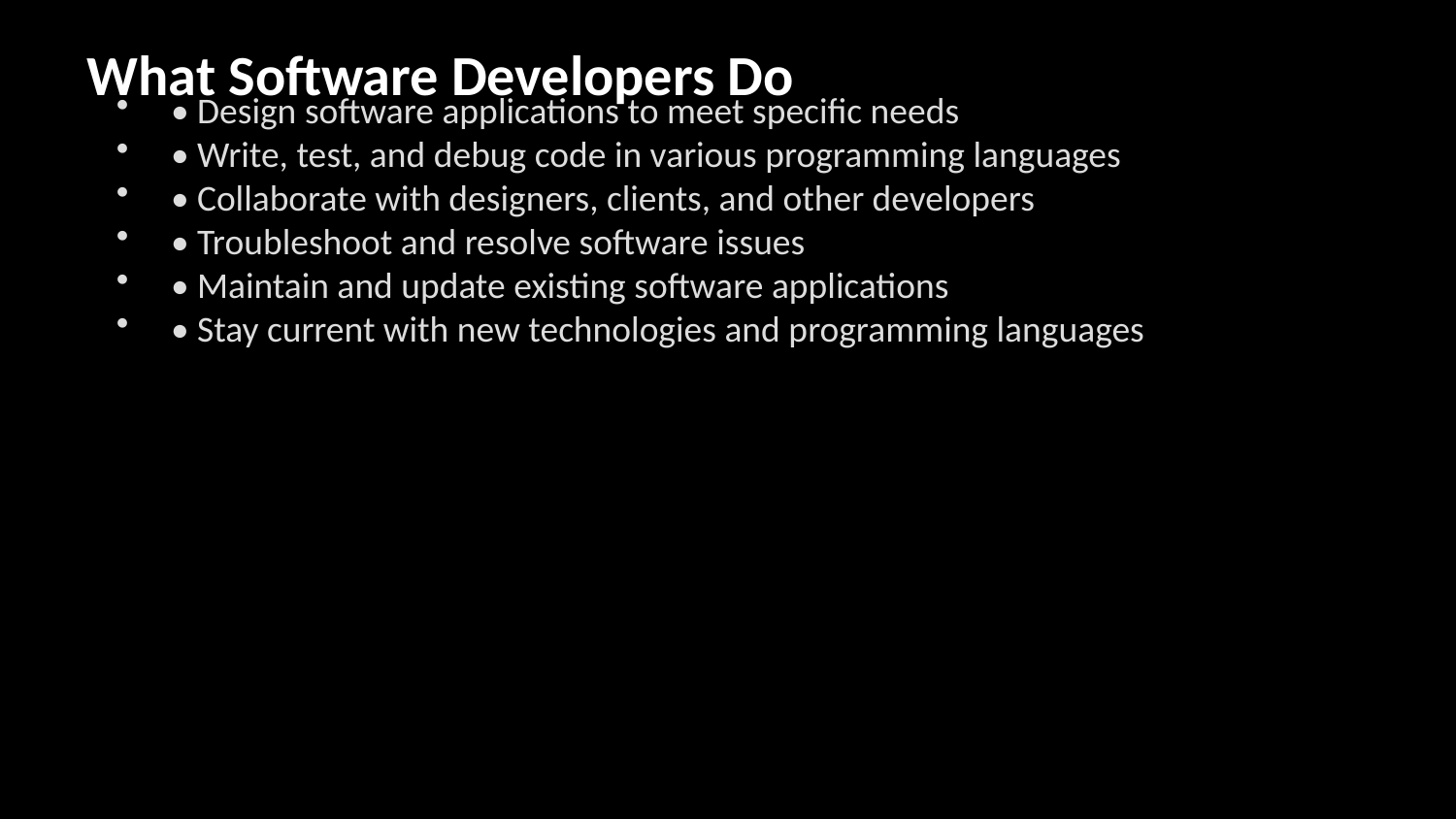

What Software Developers Do
• Design software applications to meet specific needs
• Write, test, and debug code in various programming languages
• Collaborate with designers, clients, and other developers
• Troubleshoot and resolve software issues
• Maintain and update existing software applications
• Stay current with new technologies and programming languages